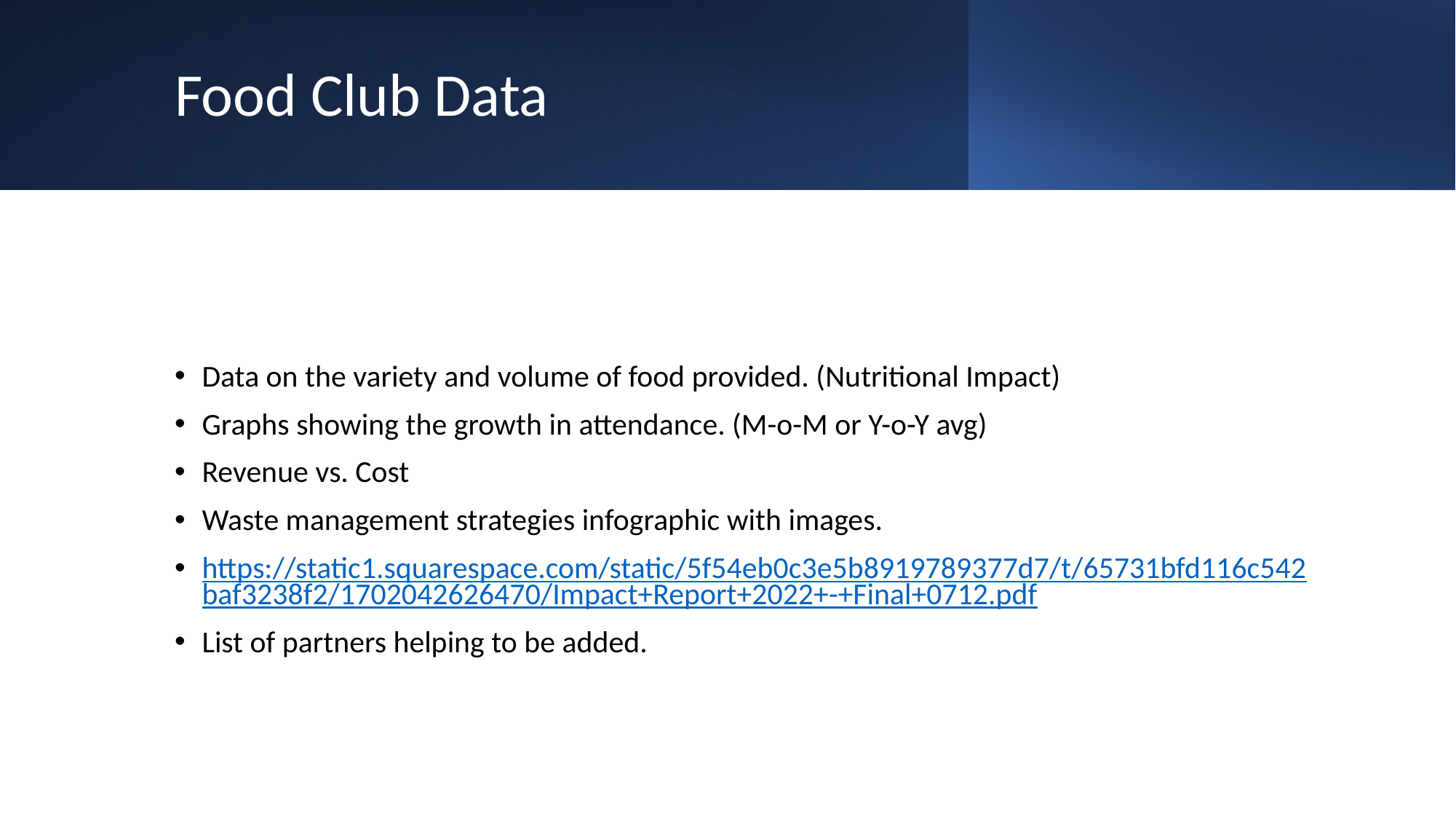

# Food Club Data
Data on the variety and volume of food provided. (Nutritional Impact)
Graphs showing the growth in attendance. (M-o-M or Y-o-Y avg)
Revenue vs. Cost
Waste management strategies infographic with images.
https://static1.squarespace.com/static/5f54eb0c3e5b8919789377d7/t/65731bfd116c542baf3238f2/1702042626470/Impact+Report+2022+-+Final+0712.pdf
List of partners helping to be added.